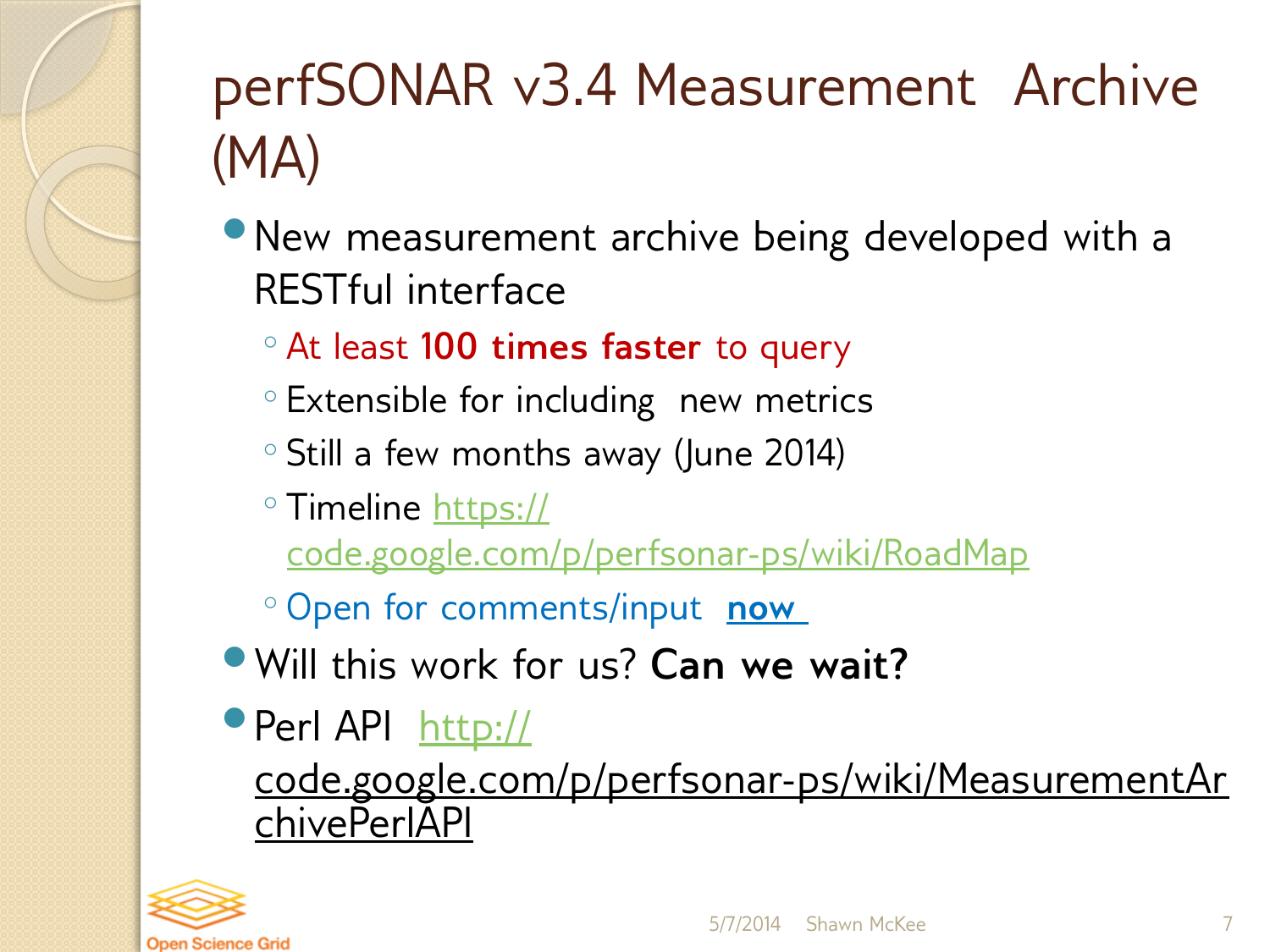

# perfSONAR v3.4 Measurement  Archive (MA)
New measurement archive being developed with a RESTful interface
At least 100 times faster to query
Extensible for including  new metrics
Still a few months away (June 2014)
Timeline https://code.google.com/p/perfsonar-ps/wiki/RoadMap
Open for comments/input  now
Will this work for us? Can we wait?
Perl API  http://code.google.com/p/perfsonar-ps/wiki/MeasurementArchivePerlAPI
5/7/2014
Shawn McKee
7